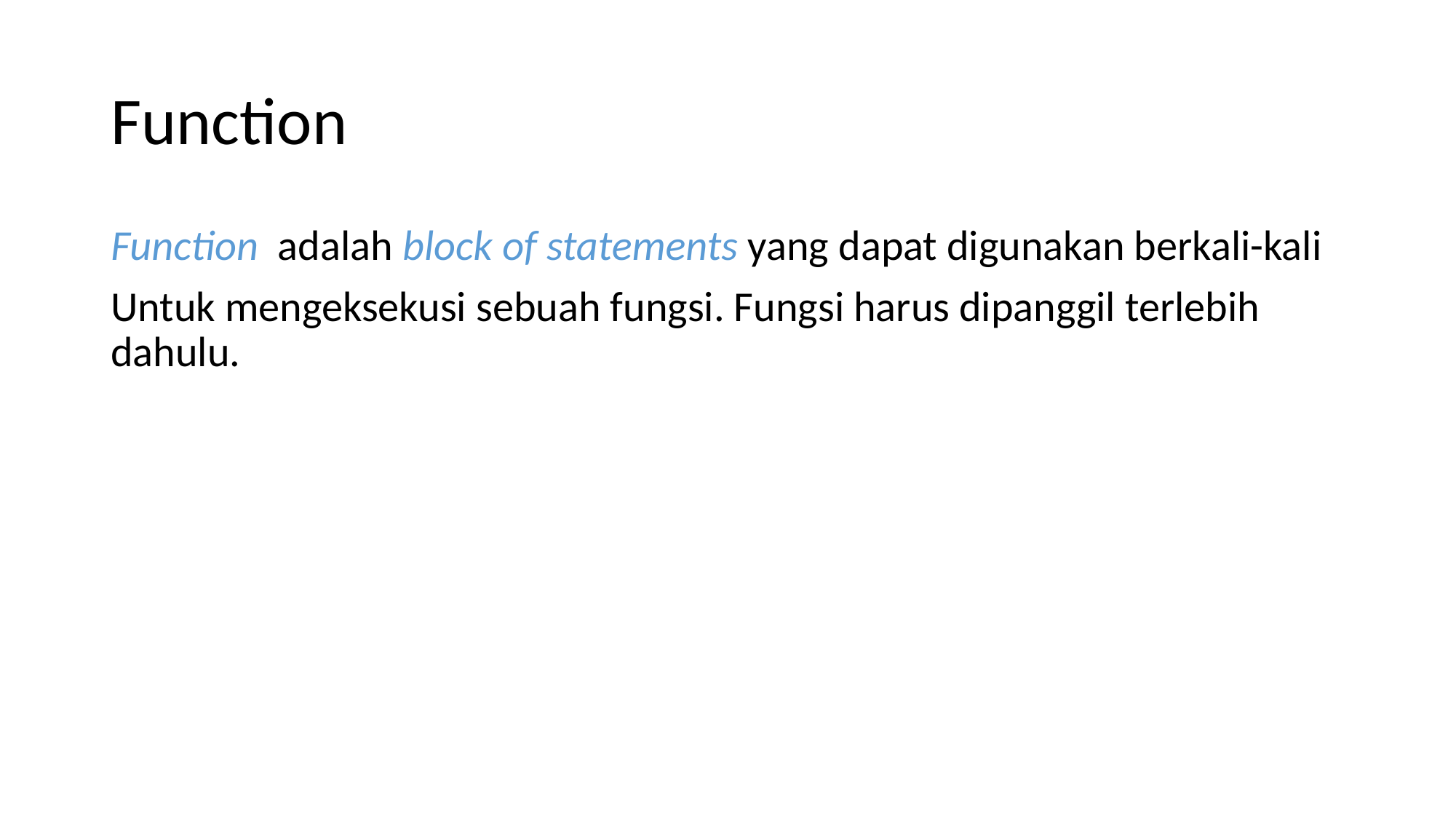

# Function
Function  adalah block of statements yang dapat digunakan berkali-kali
Untuk mengeksekusi sebuah fungsi. Fungsi harus dipanggil terlebih dahulu.